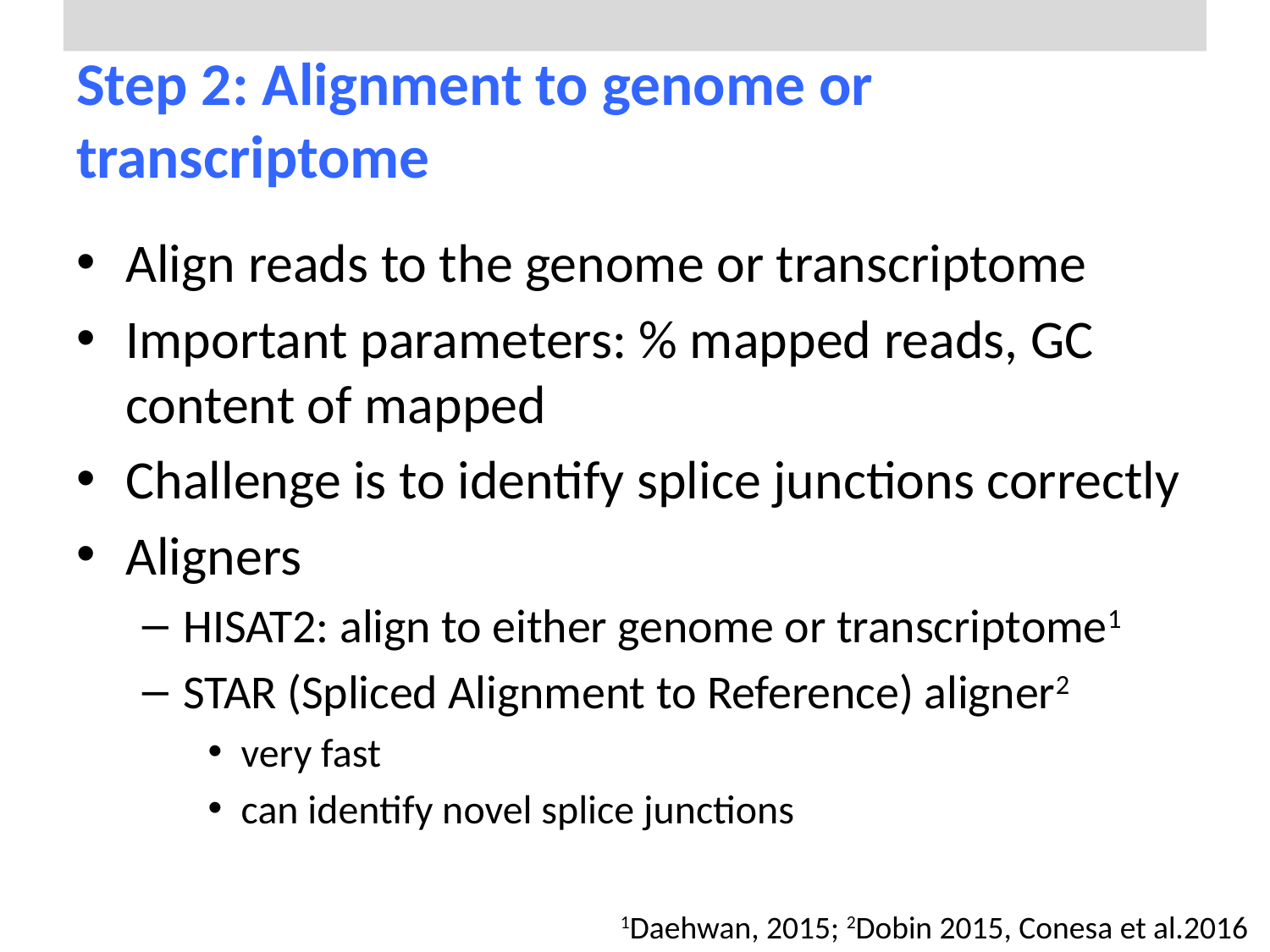

# Step 2: Alignment to genome or transcriptome
Align reads to the genome or transcriptome
Important parameters: % mapped reads, GC content of mapped
Challenge is to identify splice junctions correctly
Aligners
HISAT2: align to either genome or transcriptome1
STAR (Spliced Alignment to Reference) aligner2
very fast
can identify novel splice junctions
1Daehwan, 2015; 2Dobin 2015, Conesa et al.2016